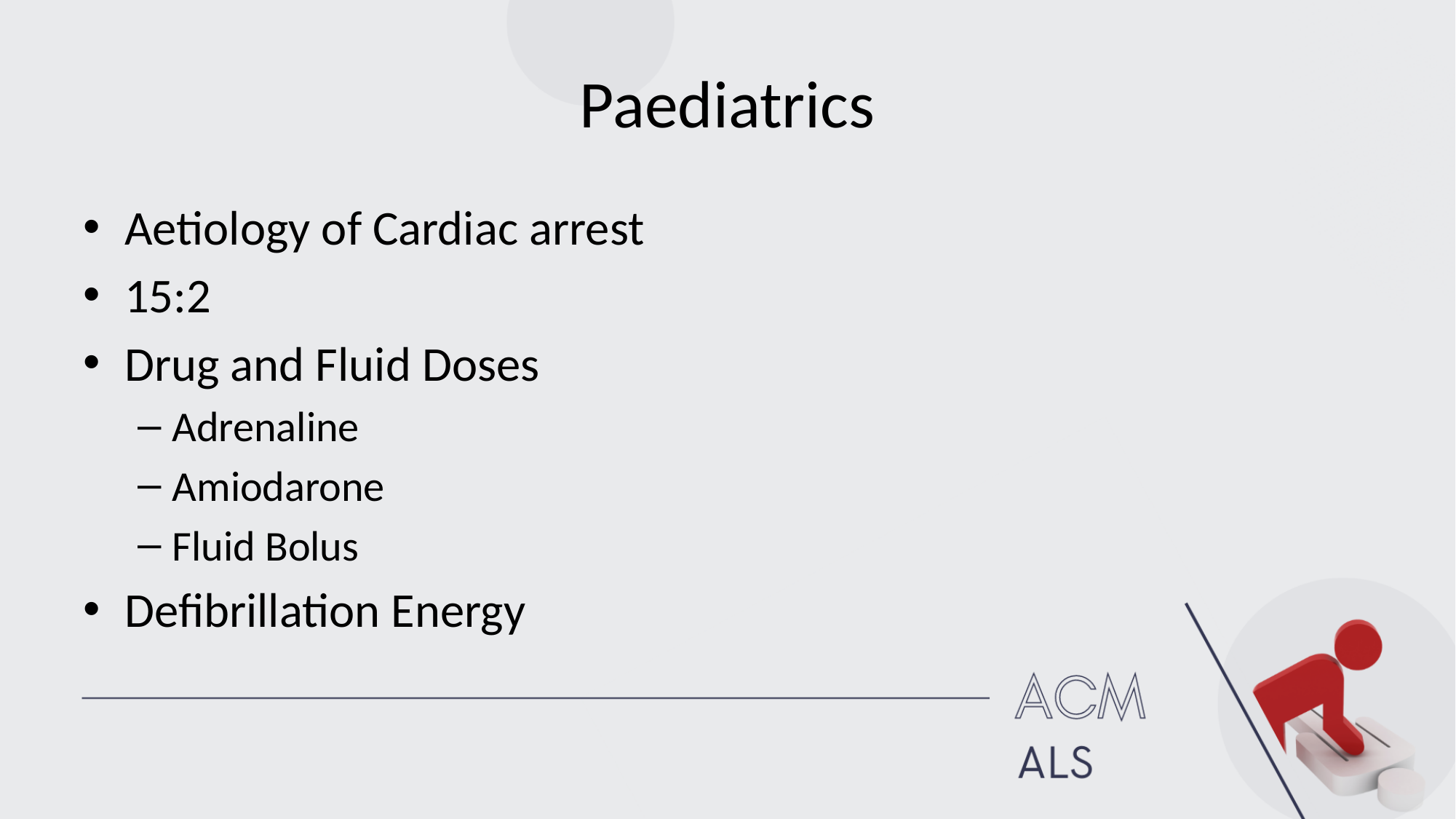

# Paediatrics
Aetiology of Cardiac arrest
15:2
Drug and Fluid Doses
Adrenaline
Amiodarone
Fluid Bolus
Defibrillation Energy